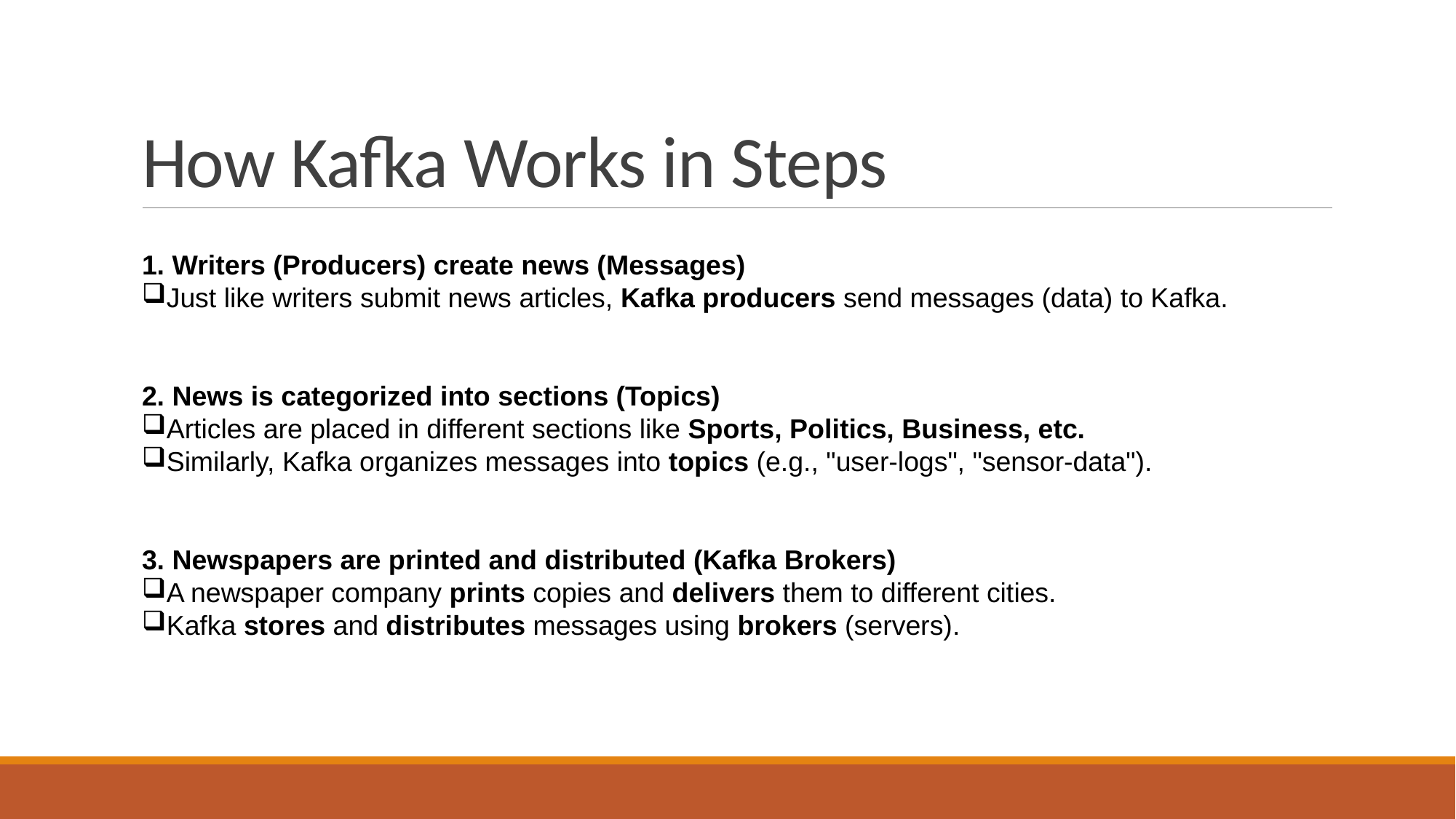

# How Kafka Works in Steps
1. Writers (Producers) create news (Messages)
Just like writers submit news articles, Kafka producers send messages (data) to Kafka.

2. News is categorized into sections (Topics)
Articles are placed in different sections like Sports, Politics, Business, etc.
Similarly, Kafka organizes messages into topics (e.g., "user-logs", "sensor-data").

3. Newspapers are printed and distributed (Kafka Brokers)
A newspaper company prints copies and delivers them to different cities.
Kafka stores and distributes messages using brokers (servers).